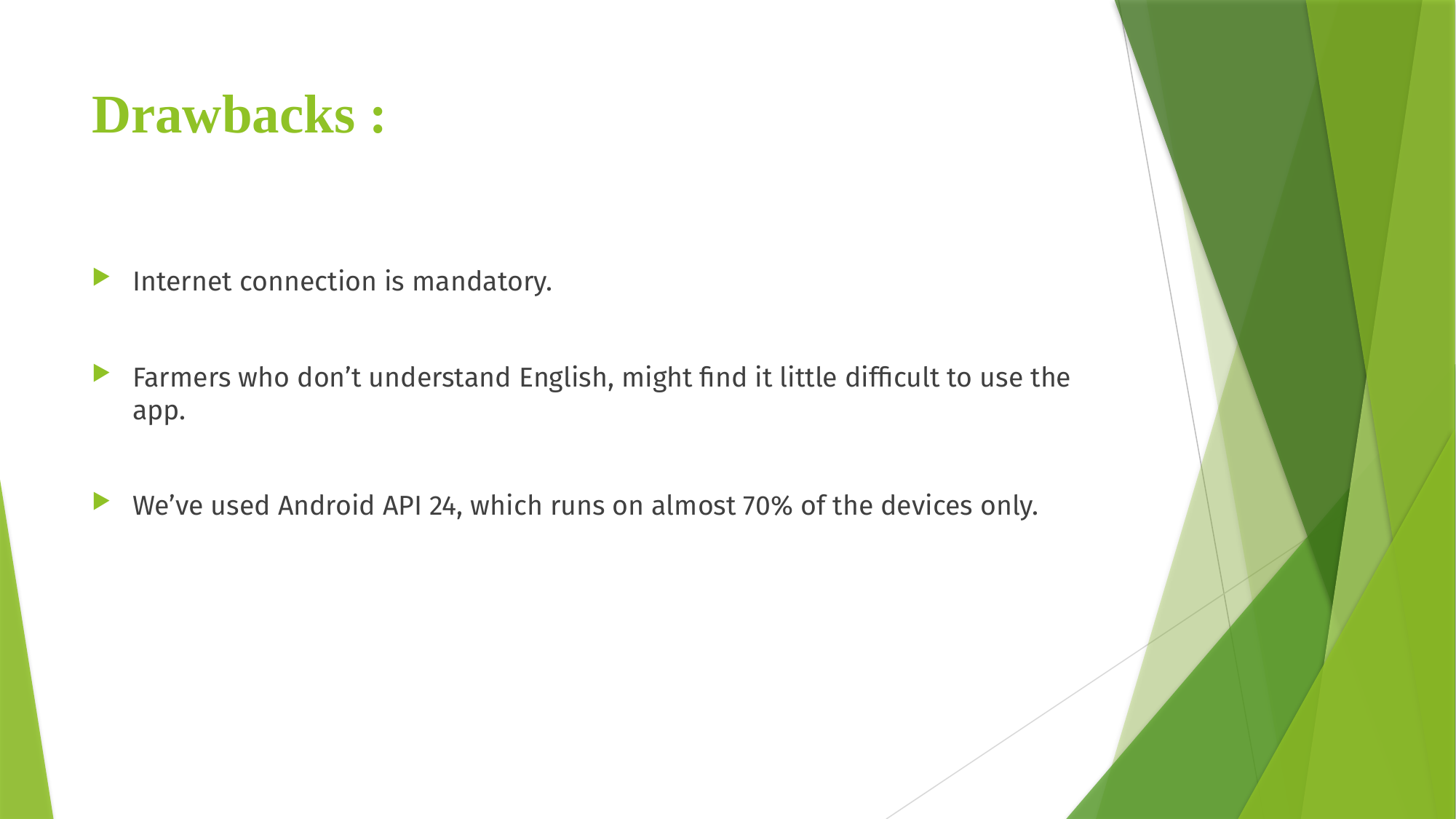

# Drawbacks :
Internet connection is mandatory.

Farmers who don’t understand English, might find it little difficult to use the app.

We’ve used Android API 24, which runs on almost 70% of the devices only.